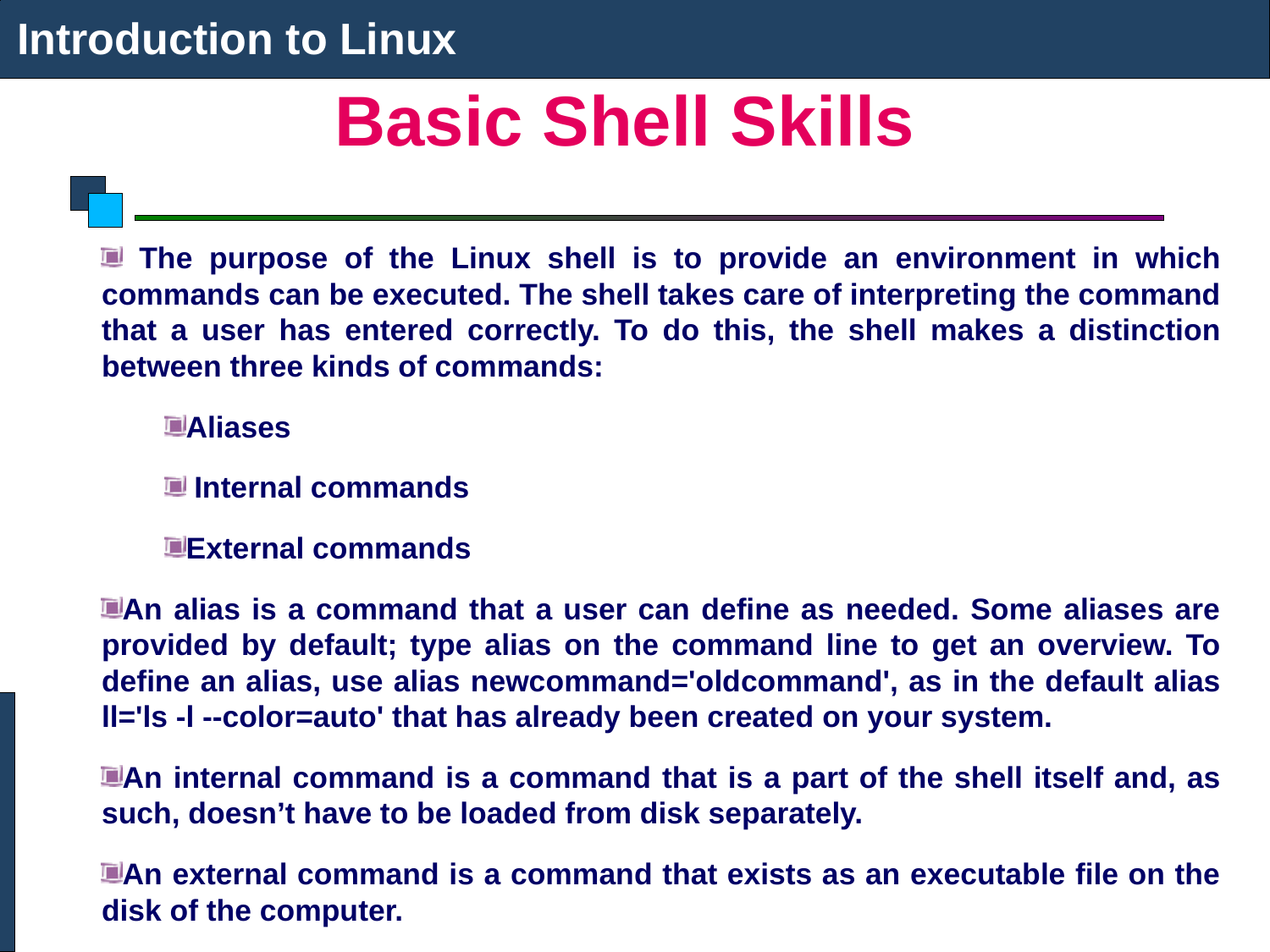

Introduction to Linux
# Basic Shell Skills

 The purpose of the Linux shell is to provide an environment in which commands can be executed. The shell takes care of interpreting the command that a user has entered correctly. To do this, the shell makes a distinction between three kinds of commands:
Aliases
 Internal commands
External commands
An alias is a command that a user can define as needed. Some aliases are provided by default; type alias on the command line to get an overview. To define an alias, use alias newcommand='oldcommand', as in the default alias ll='ls -l --color=auto' that has already been created on your system.
An internal command is a command that is a part of the shell itself and, as such, doesn’t have to be loaded from disk separately.
An external command is a command that exists as an executable file on the disk of the computer.